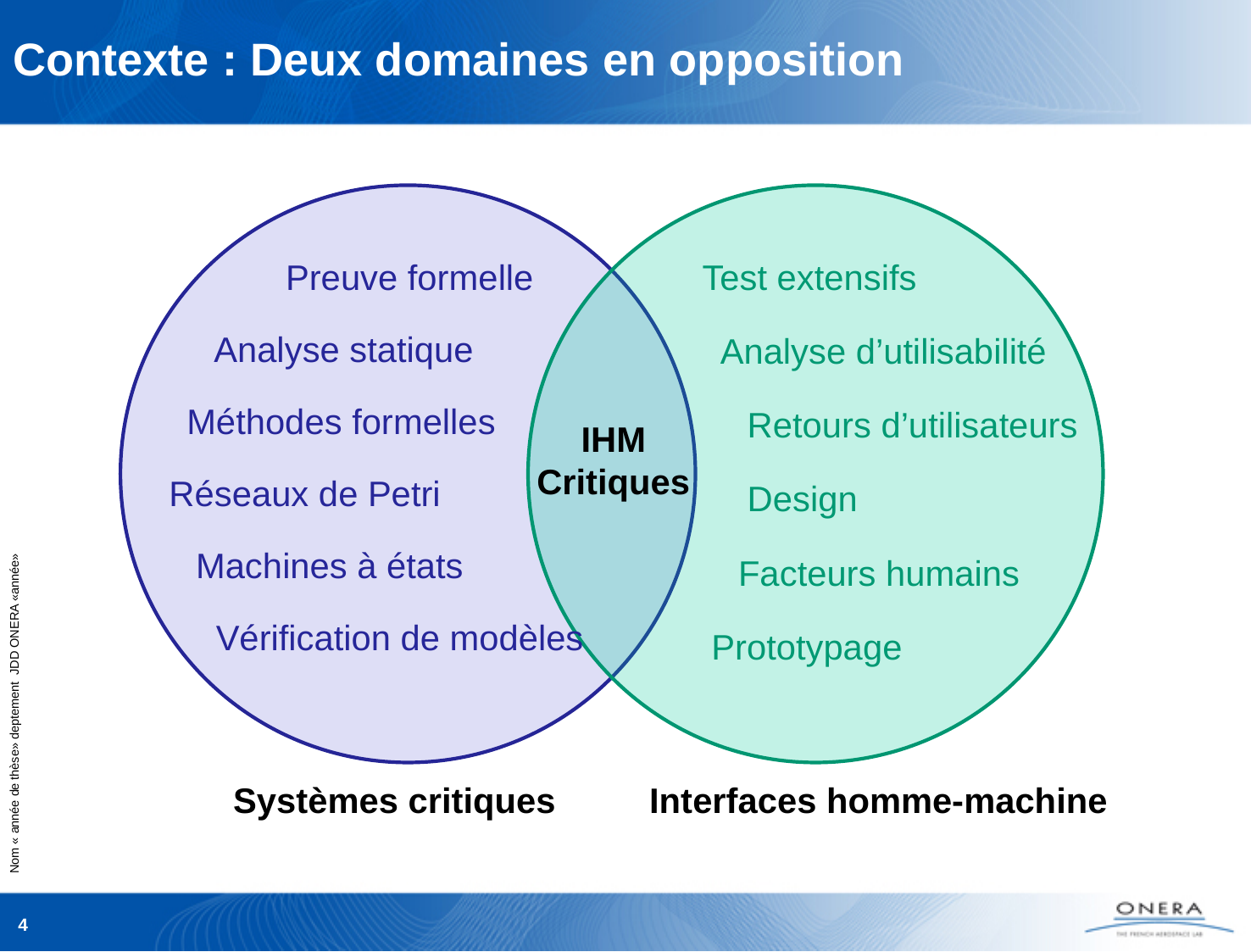

# Contexte : Deux domaines en opposition

Preuve formelle
Test extensifs
Analyse statique
Analyse d’utilisabilité
Méthodes formelles
Retours d’utilisateurs
IHM
Critiques
Réseaux de Petri
Design
Machines à états
Facteurs humains
Vérification de modèles
Prototypage
Systèmes critiques
Interfaces homme-machine
4